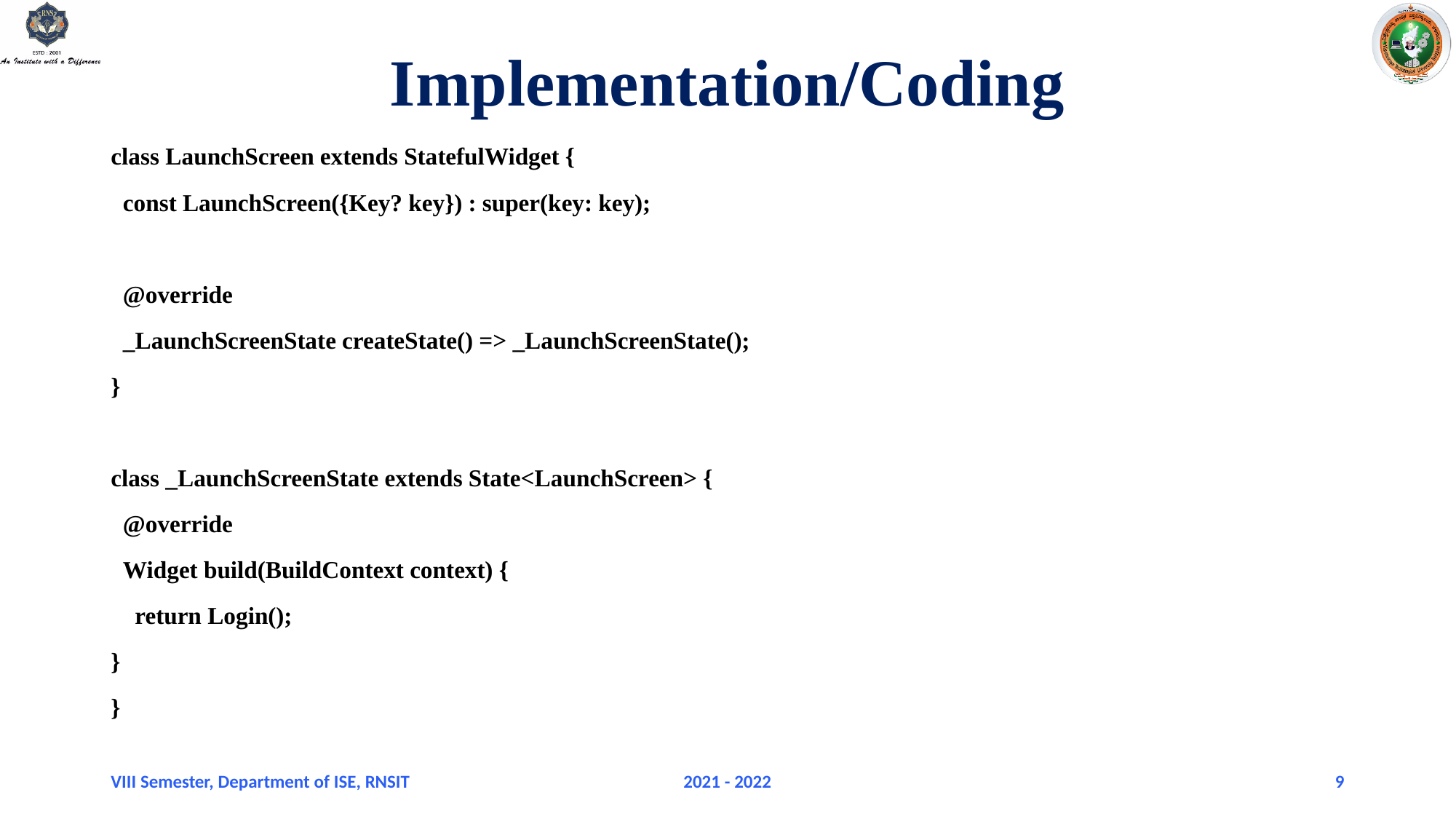

# Implementation/Coding
class LaunchScreen extends StatefulWidget {
  const LaunchScreen({Key? key}) : super(key: key);

  @override
  _LaunchScreenState createState() => _LaunchScreenState();
}

class _LaunchScreenState extends State<LaunchScreen> {
  @override
  Widget build(BuildContext context) {
    return Login();
}
}

VIII Semester, Department of ISE, RNSIT
2021 - 2022
9